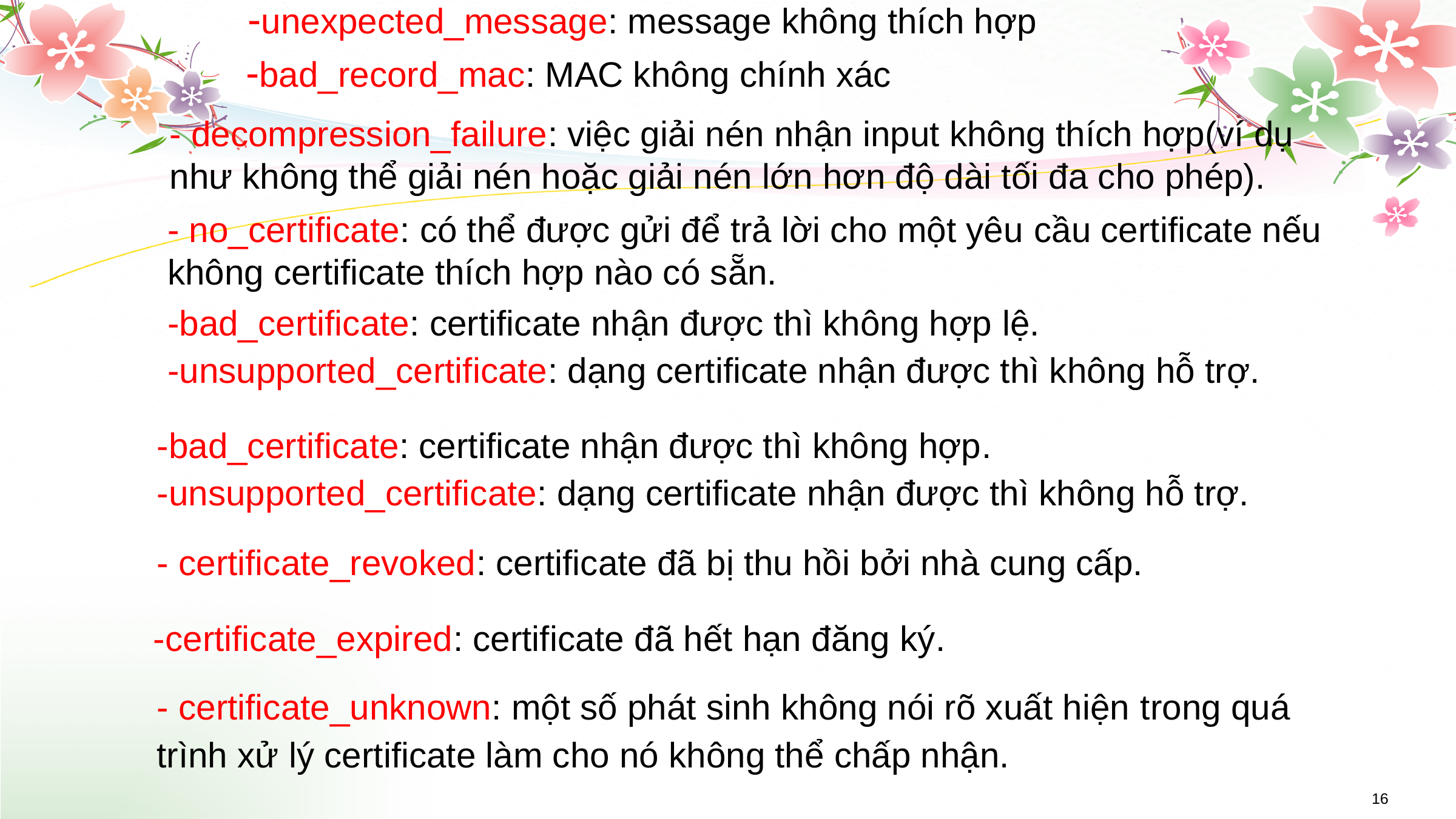

-unexpected_message: message không thích hợp

-bad_record_mac: MAC không chính xác
- decompression_failure: việc giải nén nhận input không thích hợp(ví dụ như không thể giải nén hoặc giải nén lớn hơn độ dài tối đa cho phép).

- no_certificate: có thể được gửi để trả lời cho một yêu cầu certificate nếu không certificate thích hợp nào có sẵn.

-bad_certificate: certificate nhận được thì không hợp lệ.
-unsupported_certificate: dạng certificate nhận được thì không hỗ trợ.

-bad_certificate: certificate nhận được thì không hợp.
-unsupported_certificate: dạng certificate nhận được thì không hỗ trợ.
- certificate_revoked: certificate đã bị thu hồi bởi nhà cung cấp.

-certificate_expired: certificate đã hết hạn đăng ký.
- certificate_unknown: một số phát sinh không nói rõ xuất hiện trong quá trình xử lý certificate làm cho nó không thể chấp nhận.
16